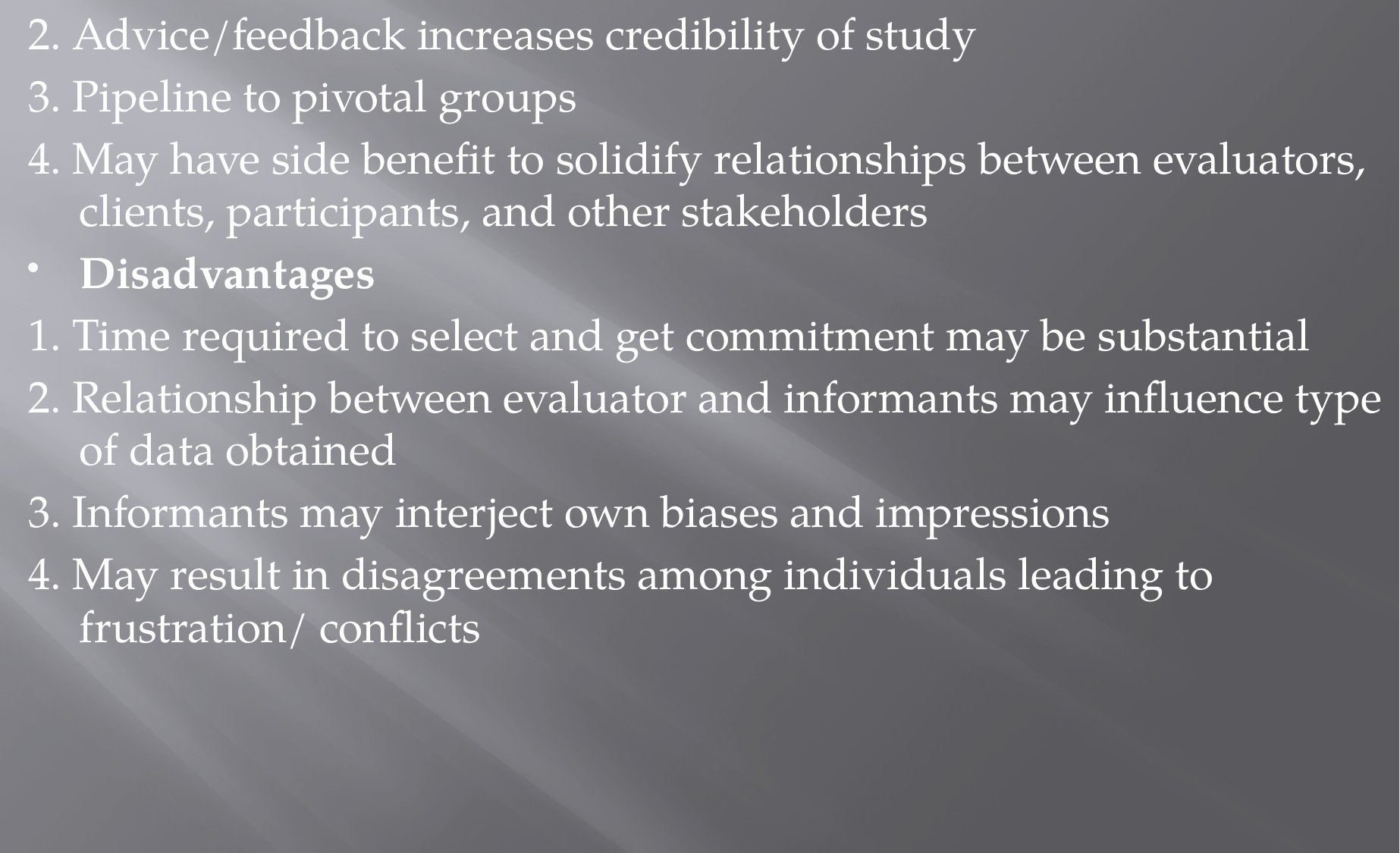

2. Advice/feedback increases credibility of study
3. Pipeline to pivotal groups
4. May have side benefit to solidify relationships between evaluators, clients, participants, and other stakeholders
Disadvantages
1. Time required to select and get commitment may be substantial
2. Relationship between evaluator and informants may influence type of data obtained
3. Informants may interject own biases and impressions
4. May result in disagreements among individuals leading to frustration/ conflicts